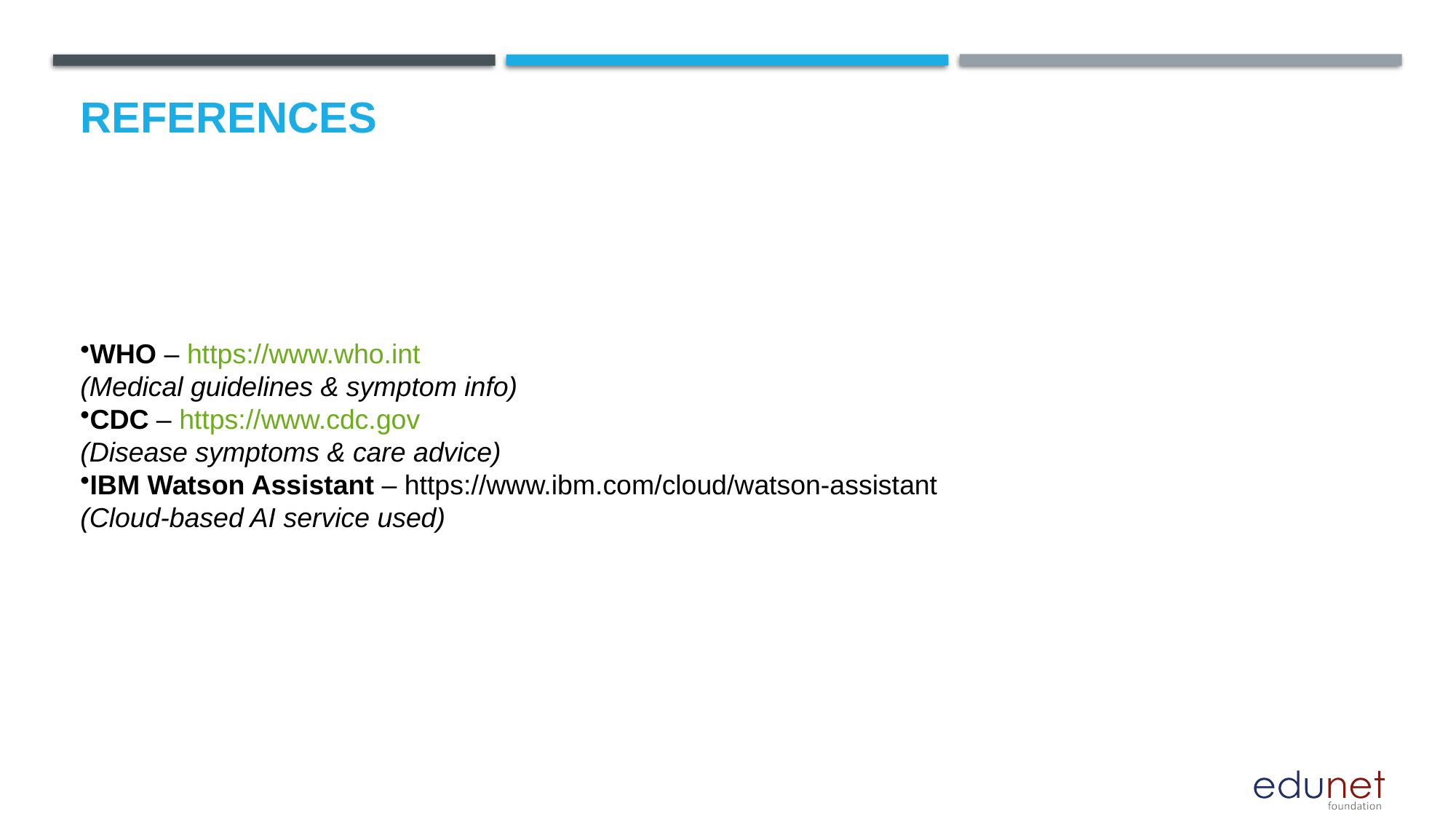

# References
WHO – https://www.who.int
(Medical guidelines & symptom info)
CDC – https://www.cdc.gov
(Disease symptoms & care advice)
IBM Watson Assistant – https://www.ibm.com/cloud/watson-assistant
(Cloud-based AI service used)